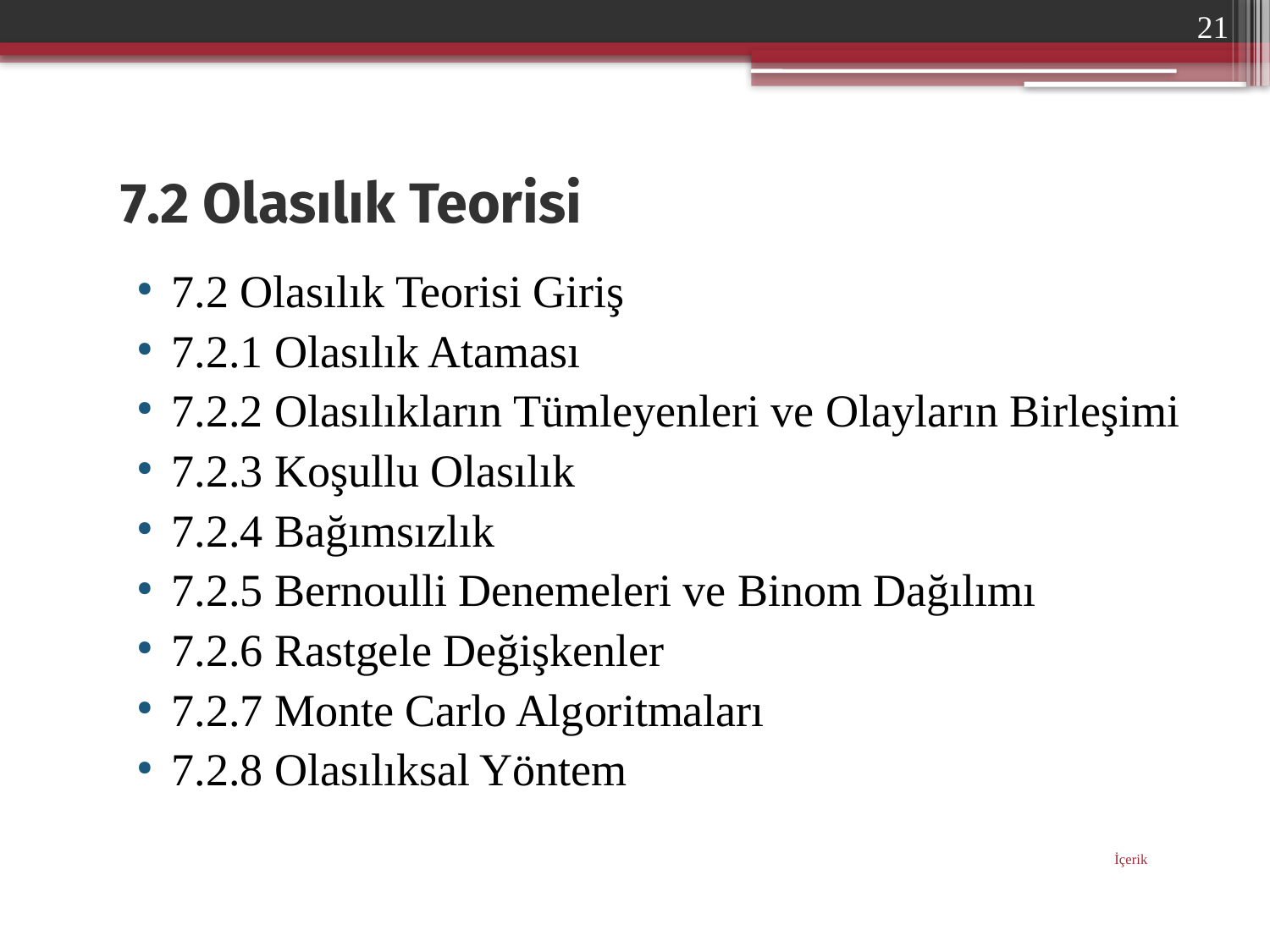

21
# 7.2 Olasılık Teorisi
7.2 Olasılık Teorisi Giriş
7.2.1 Olasılık Ataması
7.2.2 Olasılıkların Tümleyenleri ve Olayların Birleşimi
7.2.3 Koşullu Olasılık
7.2.4 Bağımsızlık
7.2.5 Bernoulli Denemeleri ve Binom Dağılımı
7.2.6 Rastgele Değişkenler
7.2.7 Monte Carlo Algoritmaları
7.2.8 Olasılıksal Yöntem
İçerik